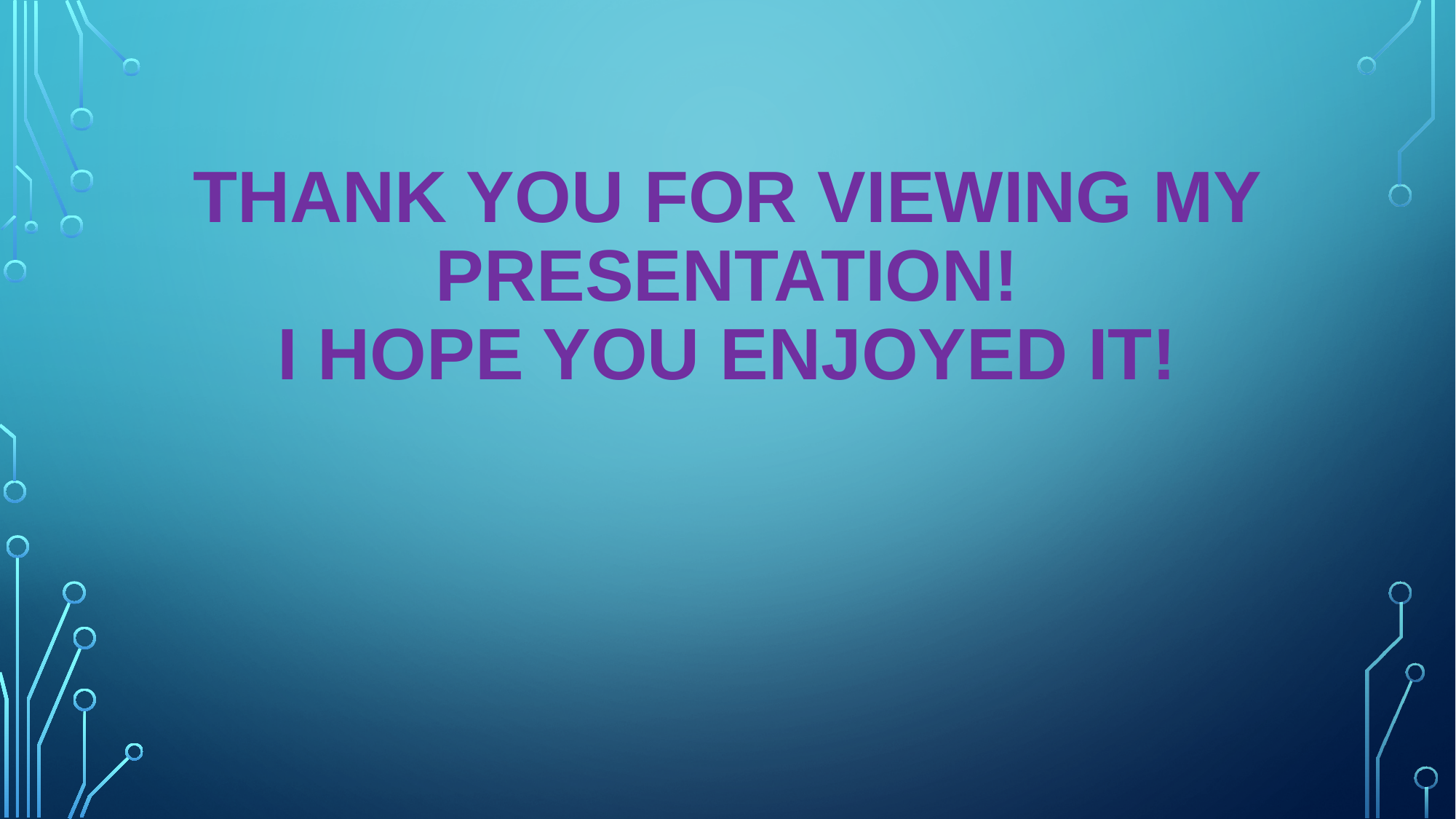

# Thank you for viewing my presentation! I hope you enjoyed it!